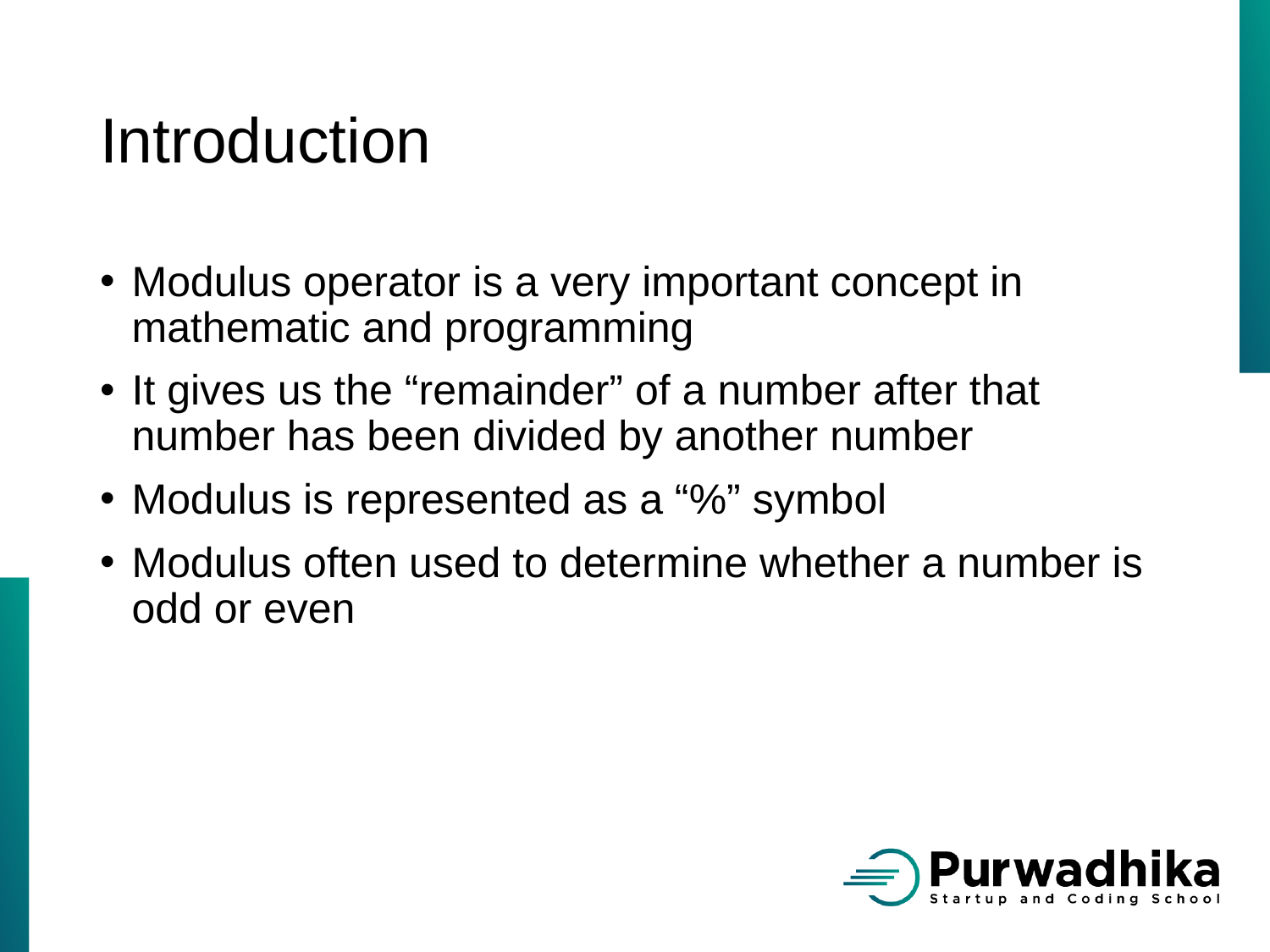

# Introduction
Modulus operator is a very important concept in mathematic and programming
It gives us the “remainder” of a number after that number has been divided by another number
Modulus is represented as a “%” symbol
Modulus often used to determine whether a number is odd or even